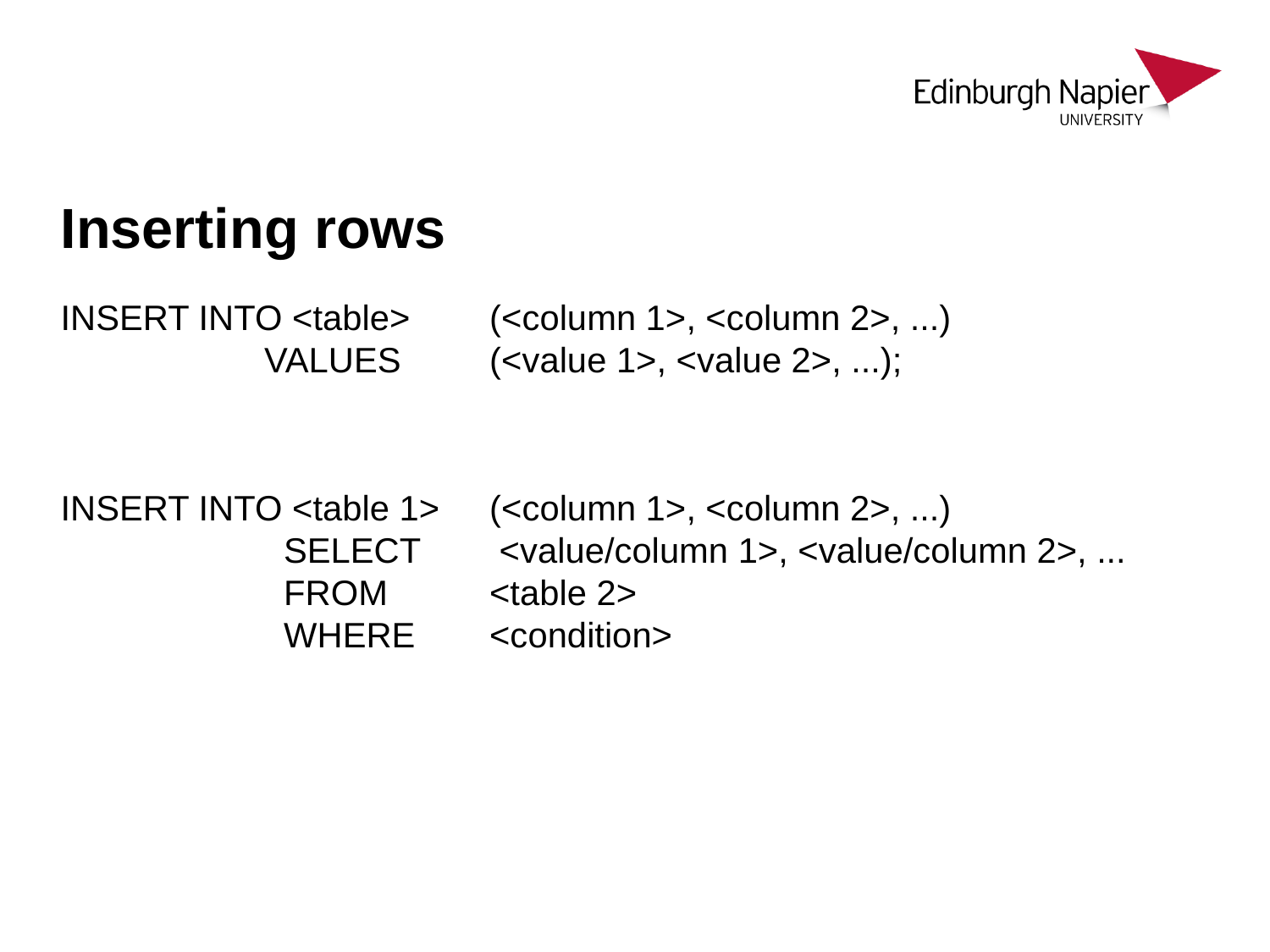

# Inserting rows
INSERT INTO <table>	(<column 1>, <column 2>, ...)
                VALUES	(<value 1>, <value 2>, ...);

INSERT INTO <table 1>	(<column 1>, <column 2>, ...)
                  SELECT	 <value/column 1>, <value/column 2>, ...
                  FROM	<table 2>
                  WHERE	<condition>